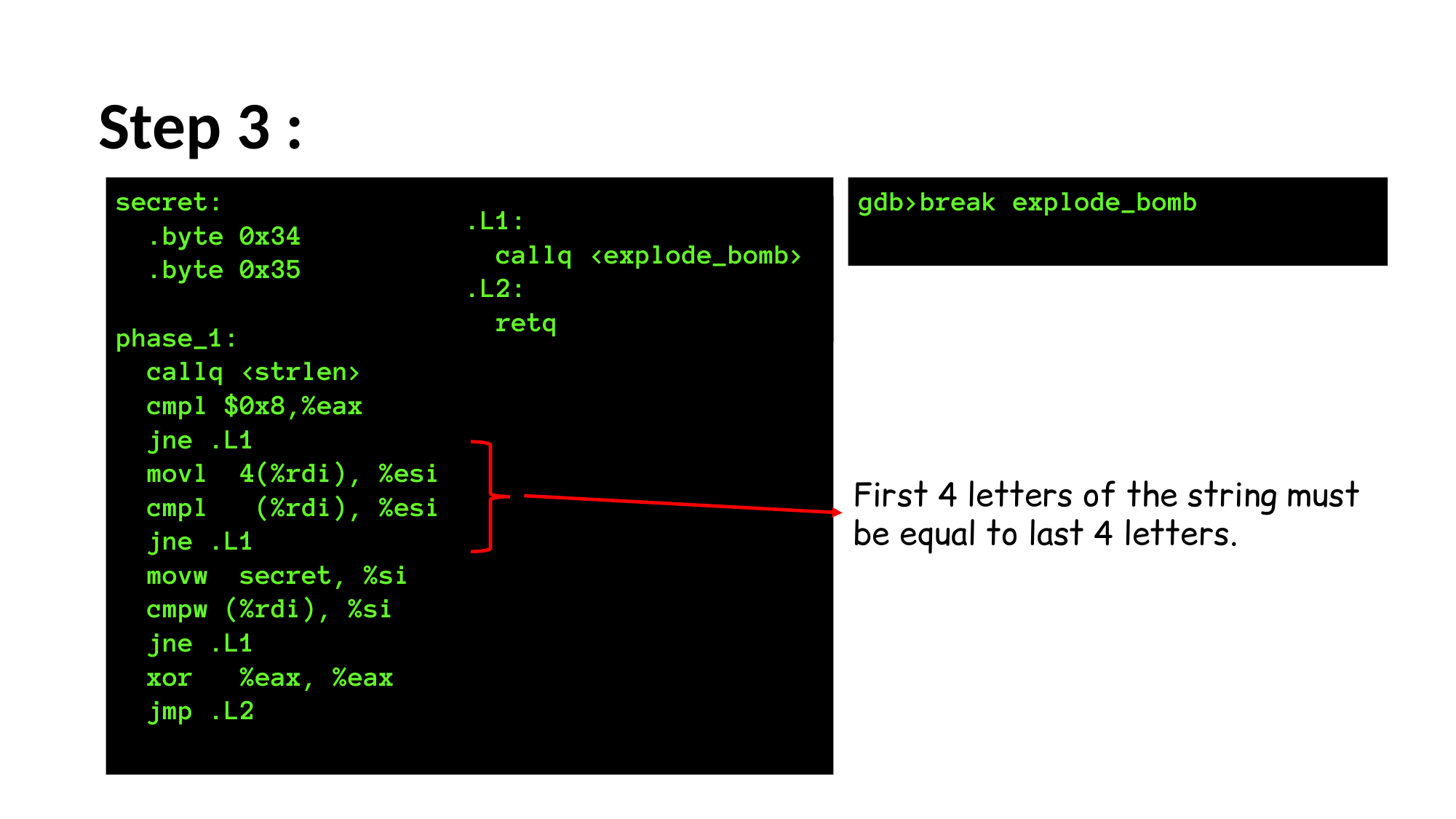

Step 3 :
gdb>break explode_bomb
secret:
  .byte 0x34
  .byte 0x35
phase_1:
  callq <strlen>
  cmpl $0x8,%eax
  jne .L1
  movl  4(%rdi), %esi
  cmpl   (%rdi), %esi
  jne .L1
  movw  secret, %si
  cmpw (%rdi), %si
  jne .L1
  xor   %eax, %eax
  jmp .L2
.L1:
  callq <explode_bomb>
.L2:
  retq

First 4 letters of the string must be equal to last 4 letters.